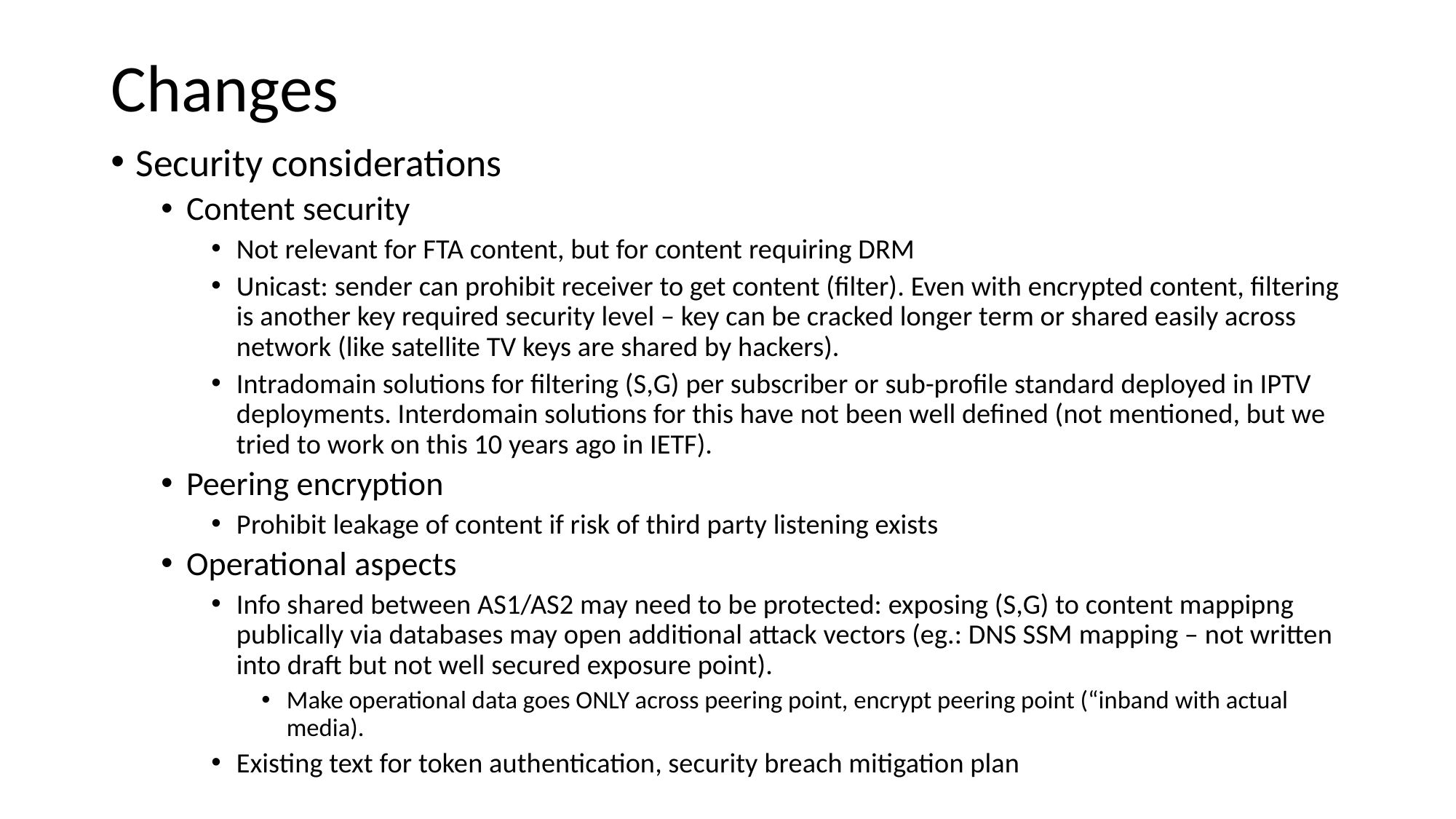

# Changes
Security considerations
Content security
Not relevant for FTA content, but for content requiring DRM
Unicast: sender can prohibit receiver to get content (filter). Even with encrypted content, filtering is another key required security level – key can be cracked longer term or shared easily across network (like satellite TV keys are shared by hackers).
Intradomain solutions for filtering (S,G) per subscriber or sub-profile standard deployed in IPTV deployments. Interdomain solutions for this have not been well defined (not mentioned, but we tried to work on this 10 years ago in IETF).
Peering encryption
Prohibit leakage of content if risk of third party listening exists
Operational aspects
Info shared between AS1/AS2 may need to be protected: exposing (S,G) to content mappipng publically via databases may open additional attack vectors (eg.: DNS SSM mapping – not written into draft but not well secured exposure point).
Make operational data goes ONLY across peering point, encrypt peering point (“inband with actual media).
Existing text for token authentication, security breach mitigation plan